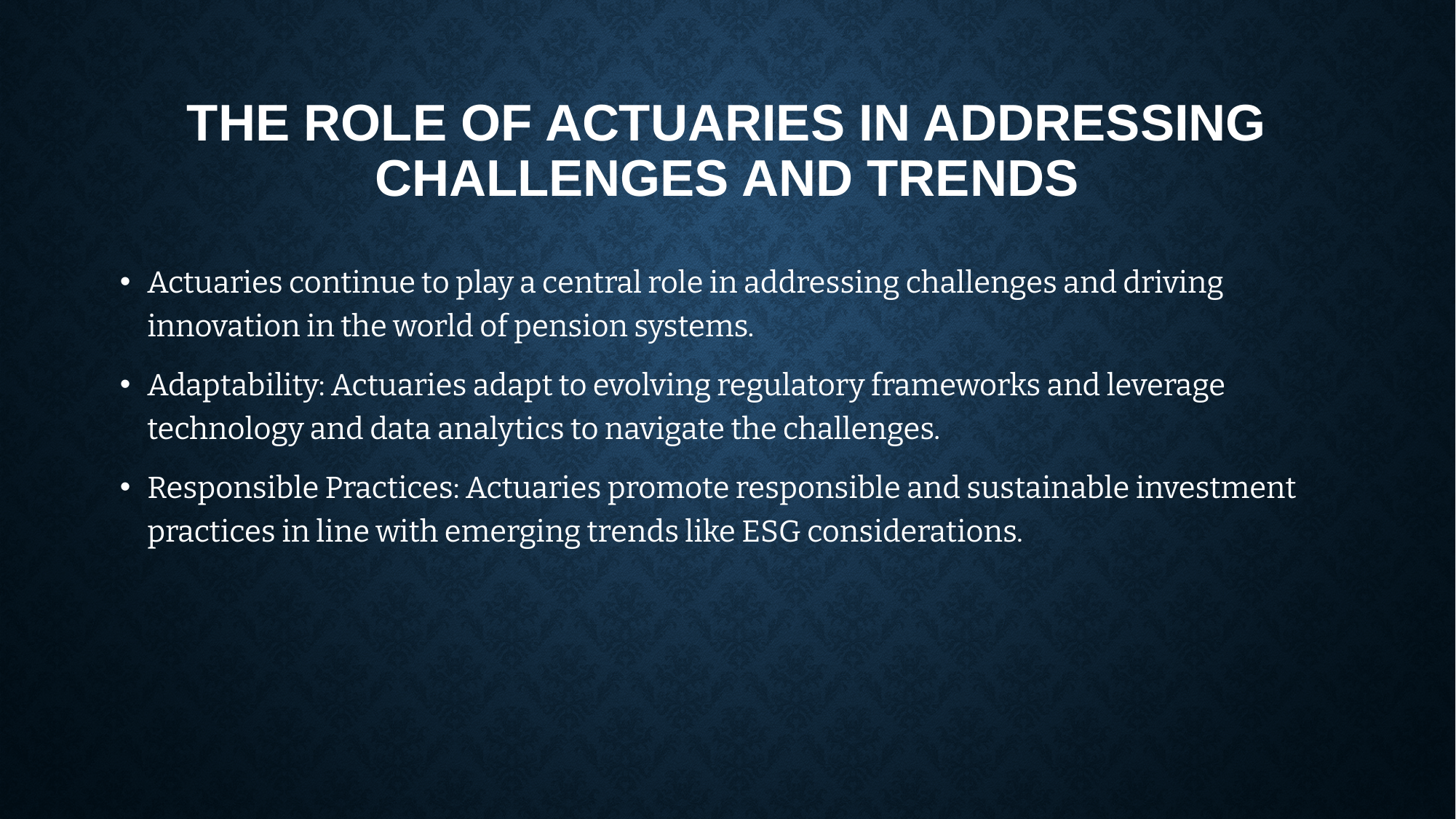

# The Role of Actuaries in Addressing Challenges and Trends
Actuaries continue to play a central role in addressing challenges and driving innovation in the world of pension systems.
Adaptability: Actuaries adapt to evolving regulatory frameworks and leverage technology and data analytics to navigate the challenges.
Responsible Practices: Actuaries promote responsible and sustainable investment practices in line with emerging trends like ESG considerations.